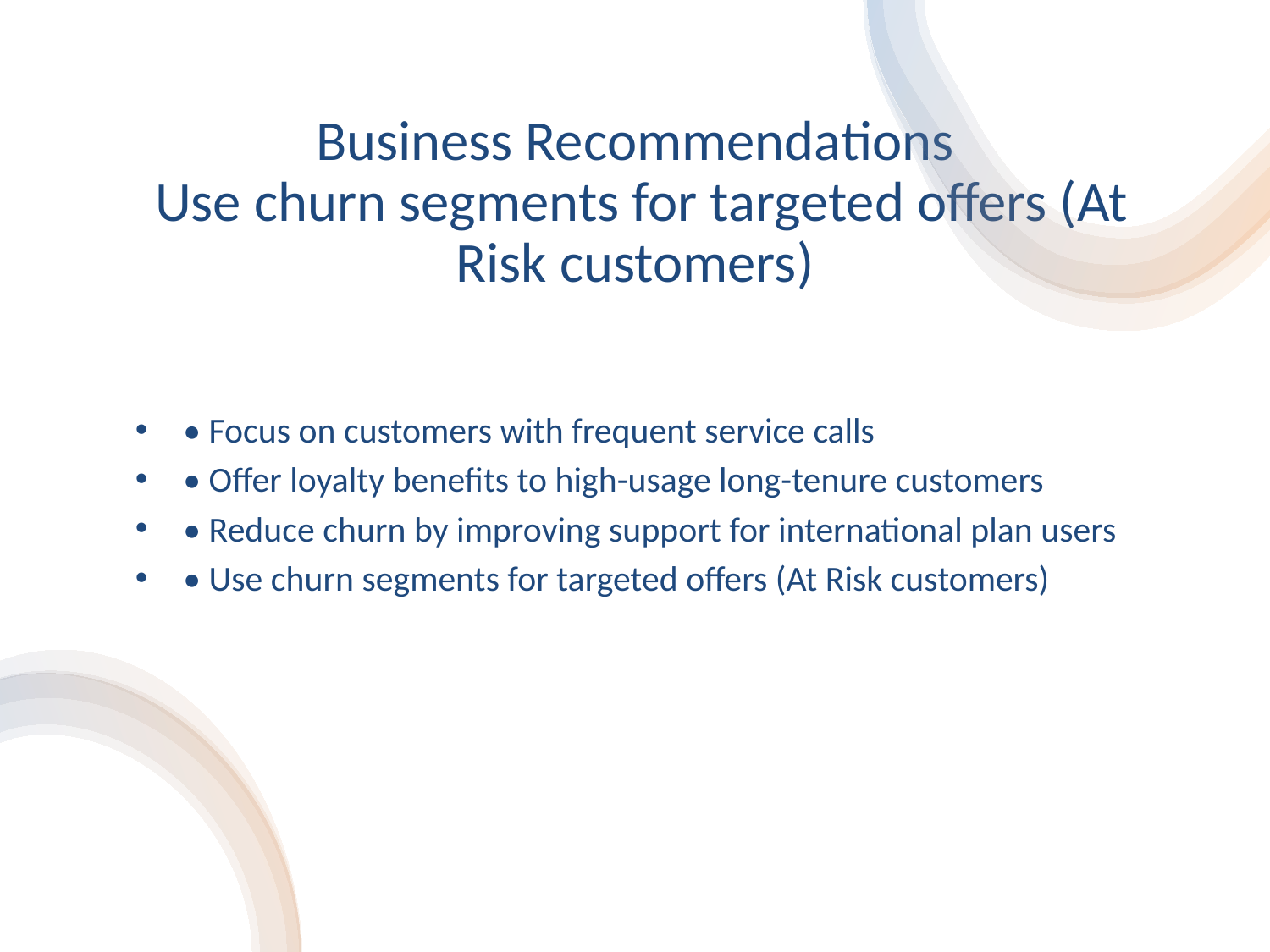

# Business Recommendations
 Use churn segments for targeted offers (At Risk customers)
• Focus on customers with frequent service calls
• Offer loyalty benefits to high-usage long-tenure customers
• Reduce churn by improving support for international plan users
• Use churn segments for targeted offers (At Risk customers)